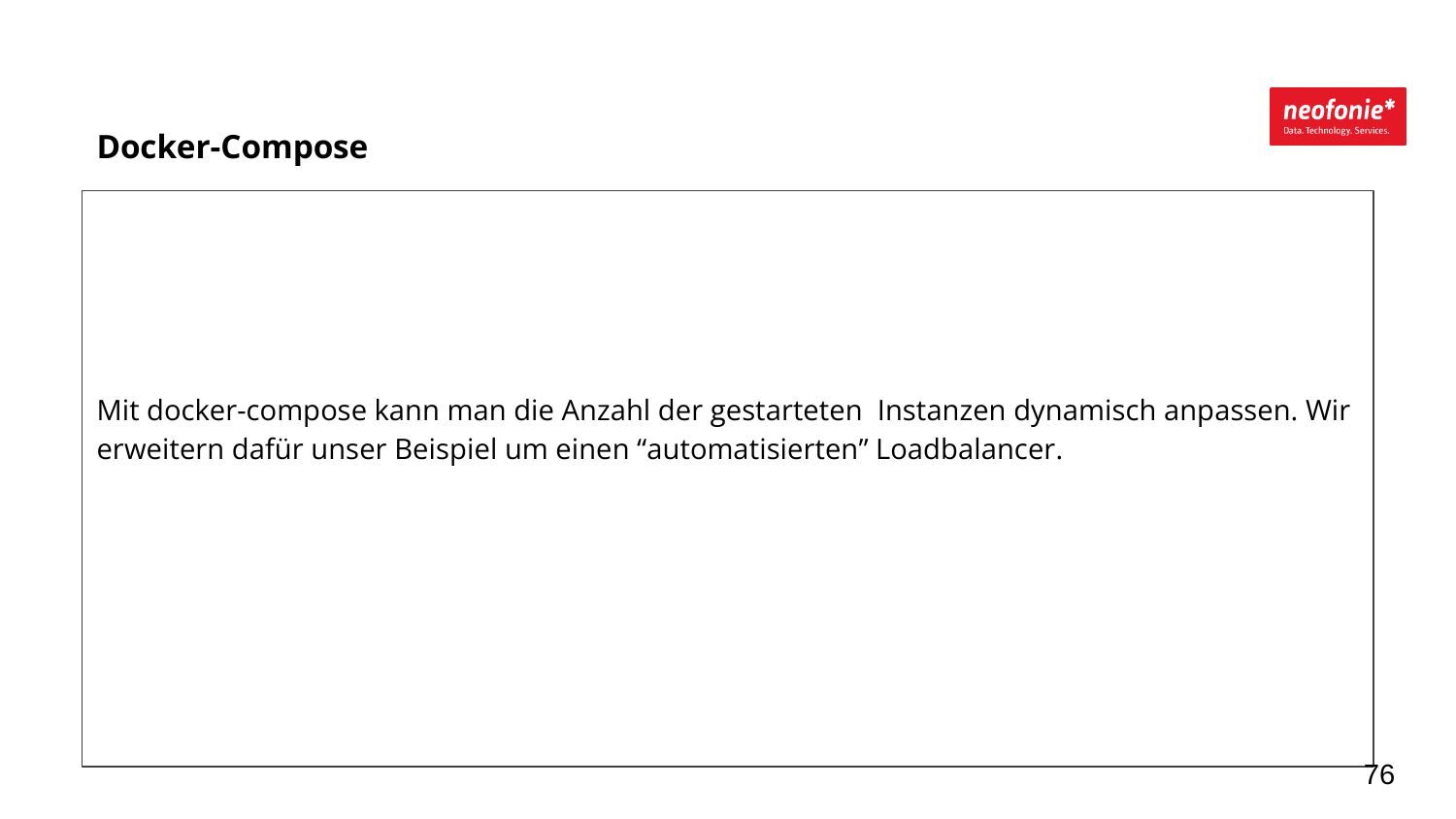

Docker-Compose
Mit docker-compose kann man die Anzahl der gestarteten  Instanzen dynamisch anpassen. Wir erweitern dafür unser Beispiel um einen “automatisierten” Loadbalancer.

76